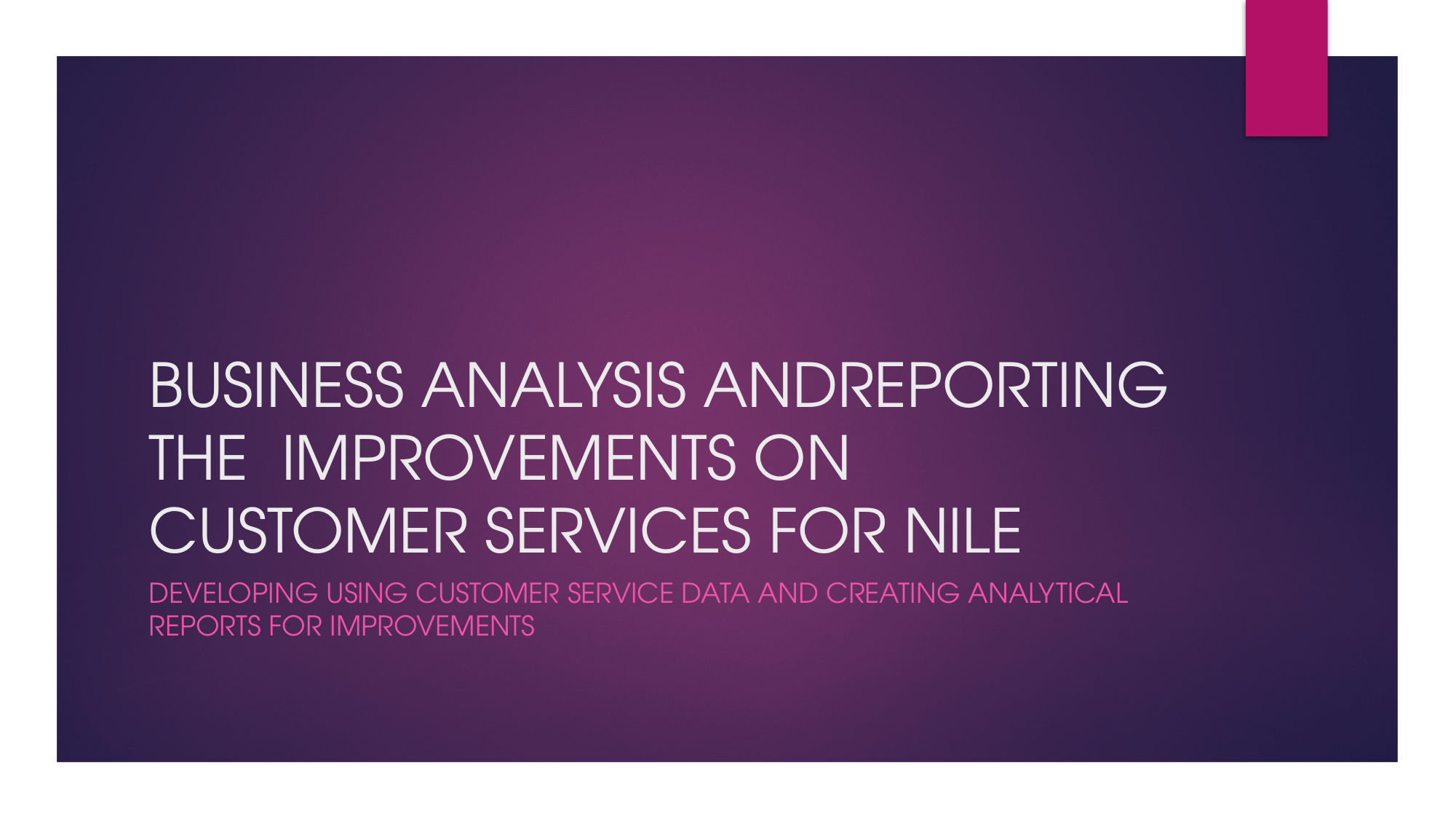

# BUSINESS ANALYSIS ANDREPORTING THE  IMPROVEMENTS ON CUSTOMER SERVICES FOR NILE
DEVELOPING USING CUSTOMER SERVICE DATA AND CREATING ANALYTICAL REPORTS FOR IMPROVEMENTS